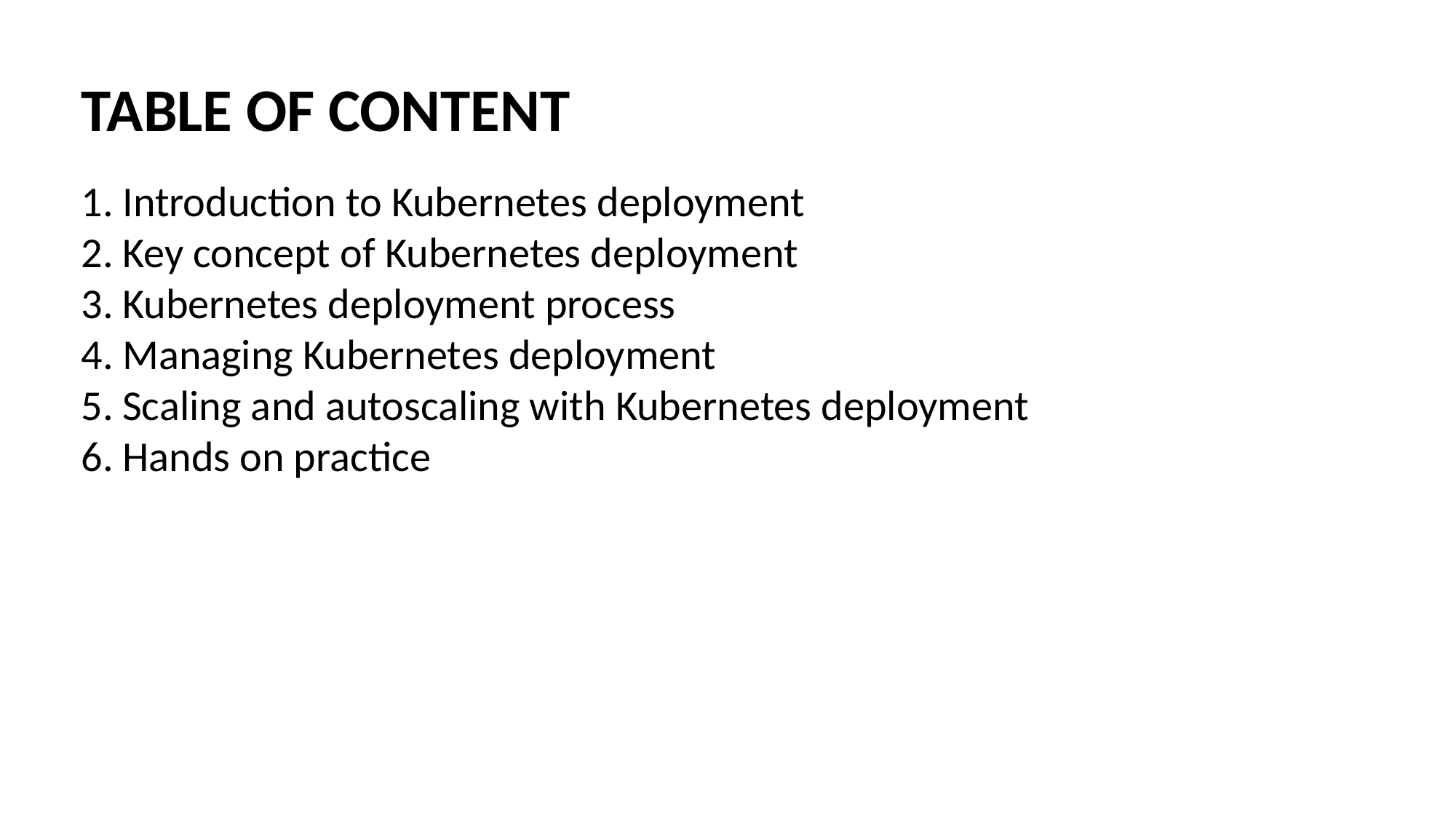

TABLE OF CONTENT
Introduction to Kubernetes deployment
Key concept of Kubernetes deployment
Kubernetes deployment process
Managing Kubernetes deployment
Scaling and autoscaling with Kubernetes deployment
Hands on practice